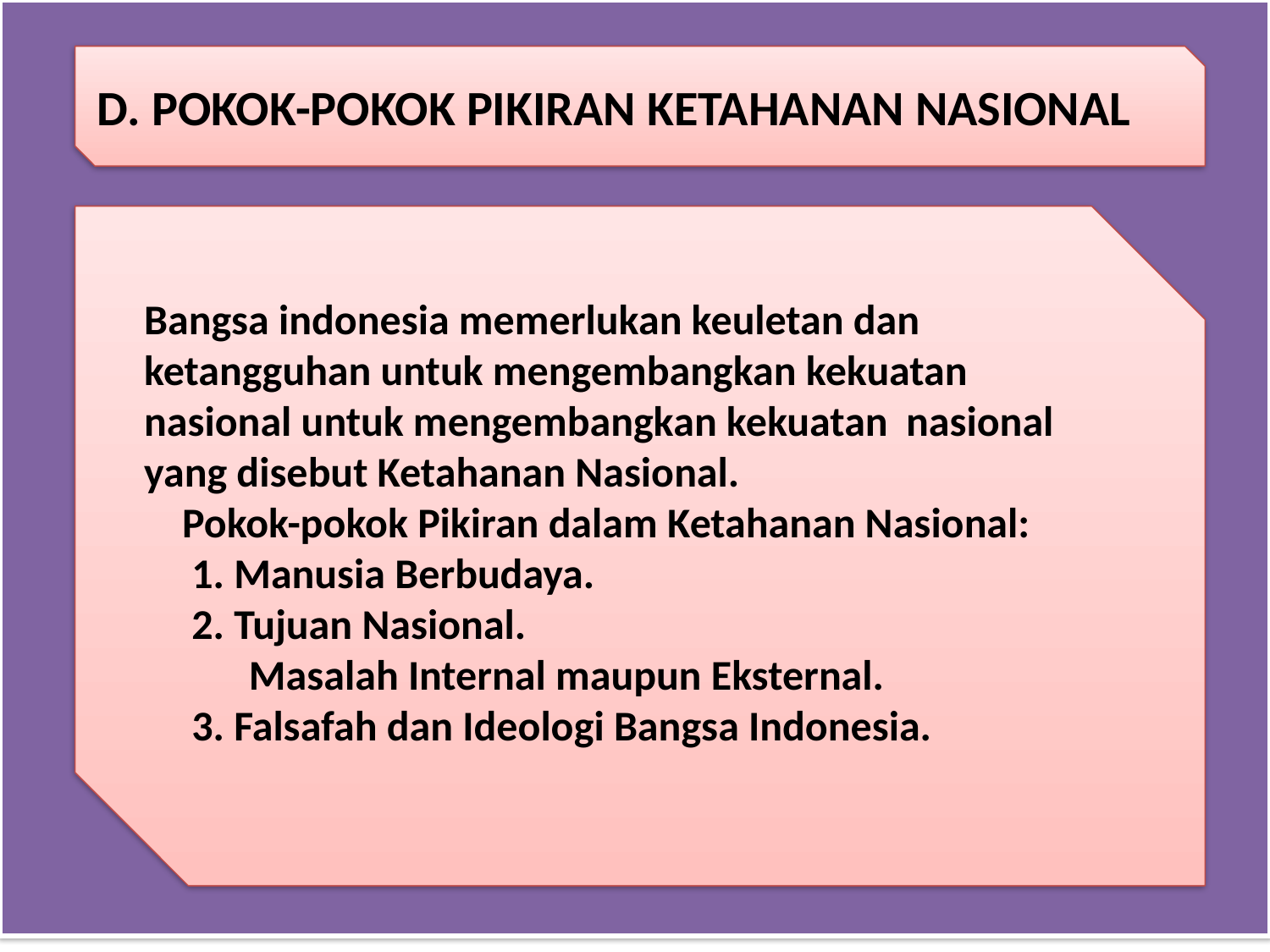

# C
D. POKOK-POKOK PIKIRAN KETAHANAN NASIONAL
Bangsa indonesia memerlukan keuletan dan 	ketangguhan untuk mengembangkan kekuatan 	nasional untuk mengembangkan kekuatan 	nasional yang disebut Ketahanan Nasional.
    Pokok-pokok Pikiran dalam Ketahanan Nasional:
     1. Manusia Berbudaya.
     2. Tujuan Nasional.
           Masalah Internal maupun Eksternal.
     3. Falsafah dan Ideologi Bangsa Indonesia.